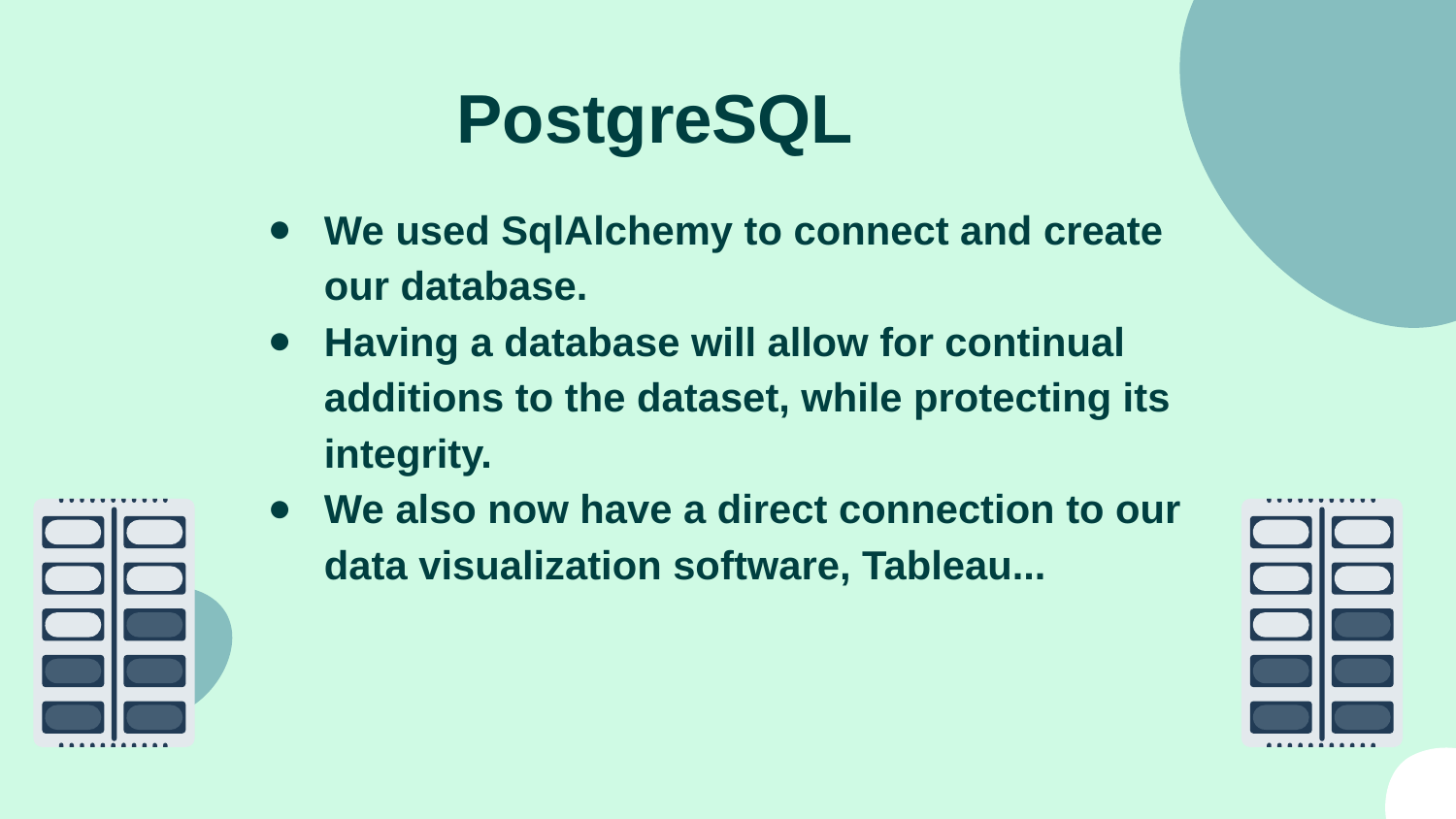

PostgreSQL
# We used SqlAlchemy to connect and create our database.
Having a database will allow for continual additions to the dataset, while protecting its integrity.
We also now have a direct connection to our data visualization software, Tableau...